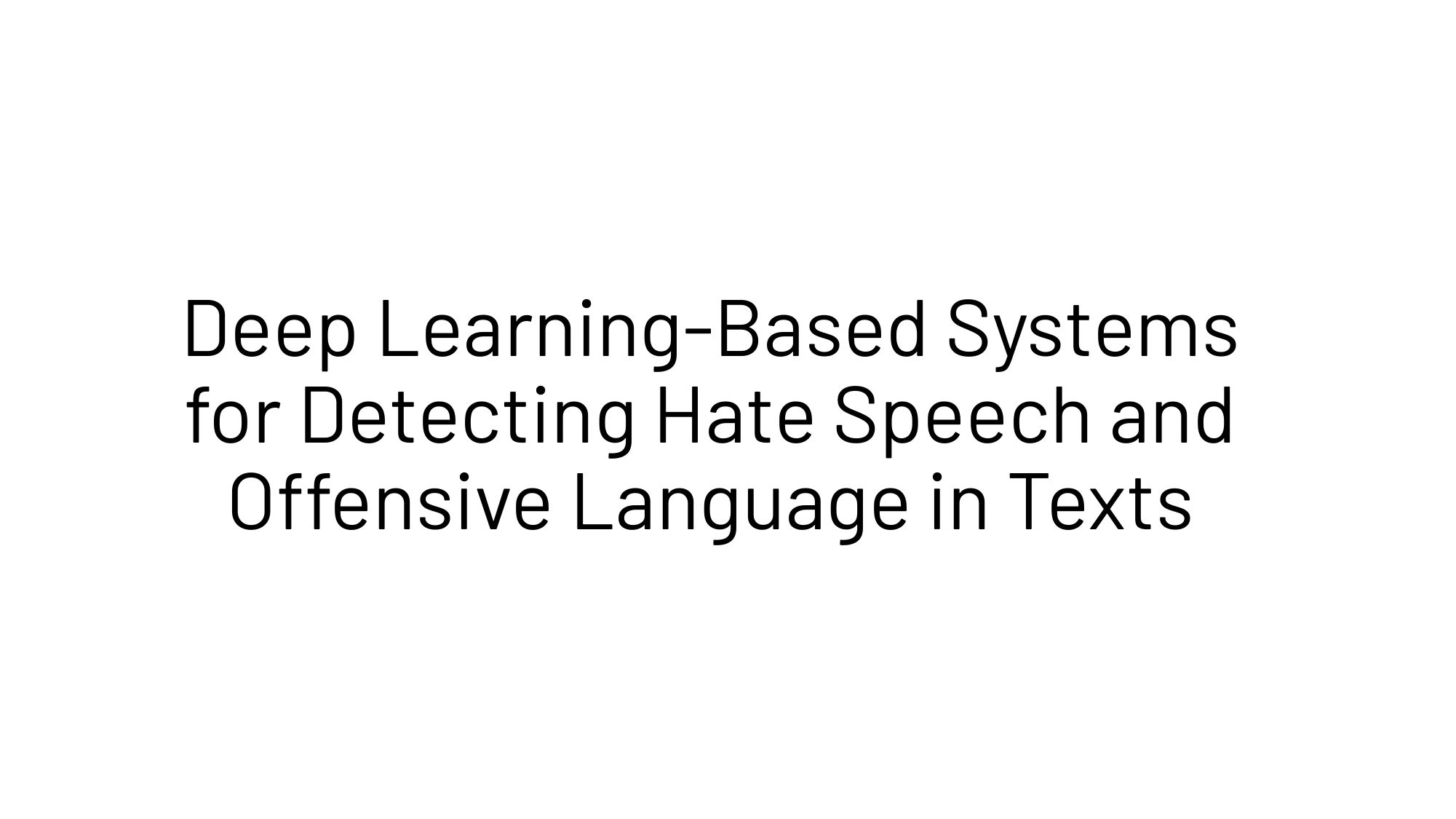

# Deep Learning-Based Systems for Detecting Hate Speech and Offensive Language in Texts